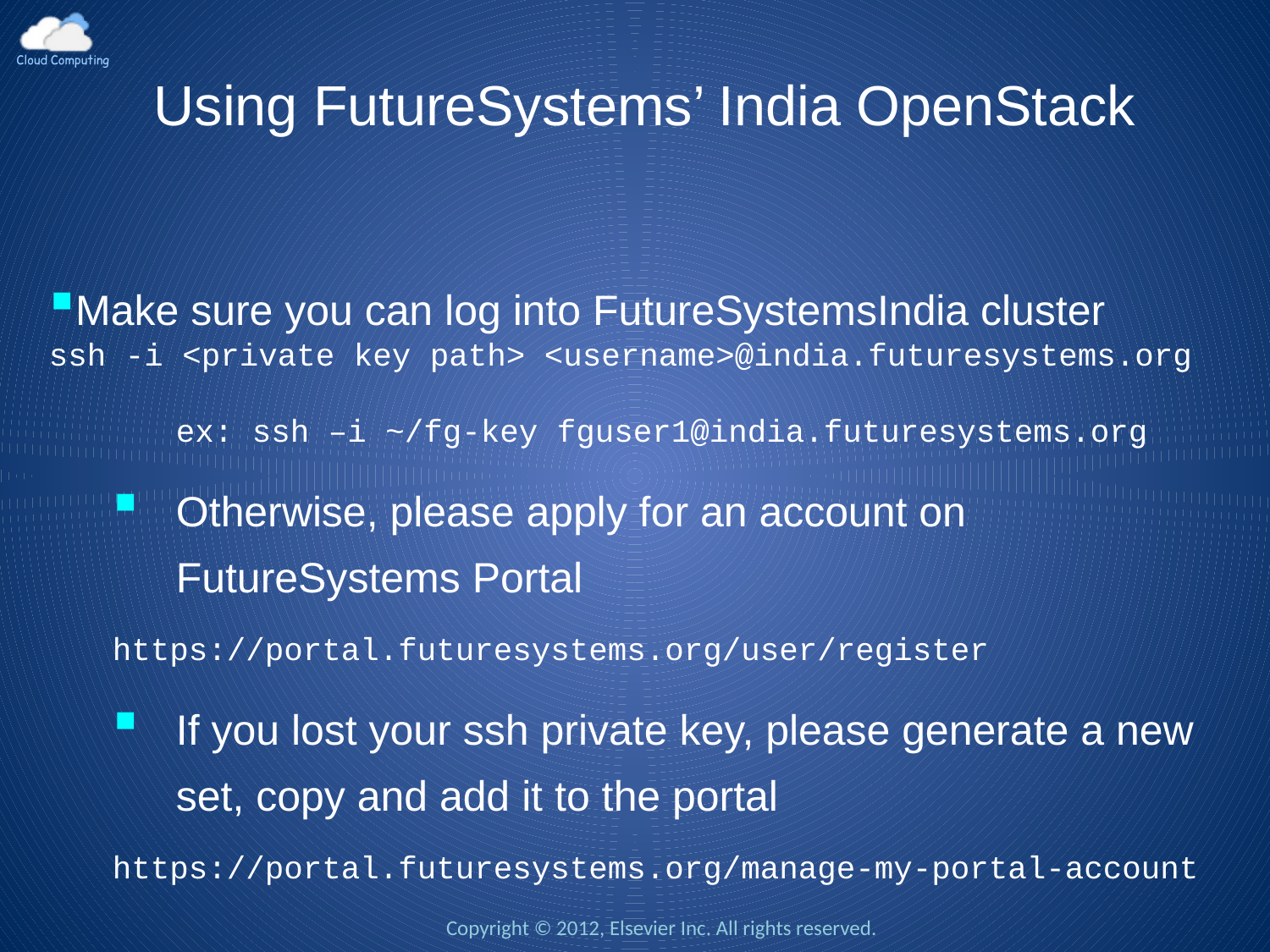

Using FutureSystems’ India OpenStack
Make sure you can log into FutureSystemsIndia cluster
ssh -i <private key path> <username>@india.futuresystems.org

	ex: ssh –i ~/fg-key fguser1@india.futuresystems.org
Otherwise, please apply for an account on FutureSystems Portal
https://portal.futuresystems.org/user/register
If you lost your ssh private key, please generate a new set, copy and add it to the portal
https://portal.futuresystems.org/manage-my-portal-account